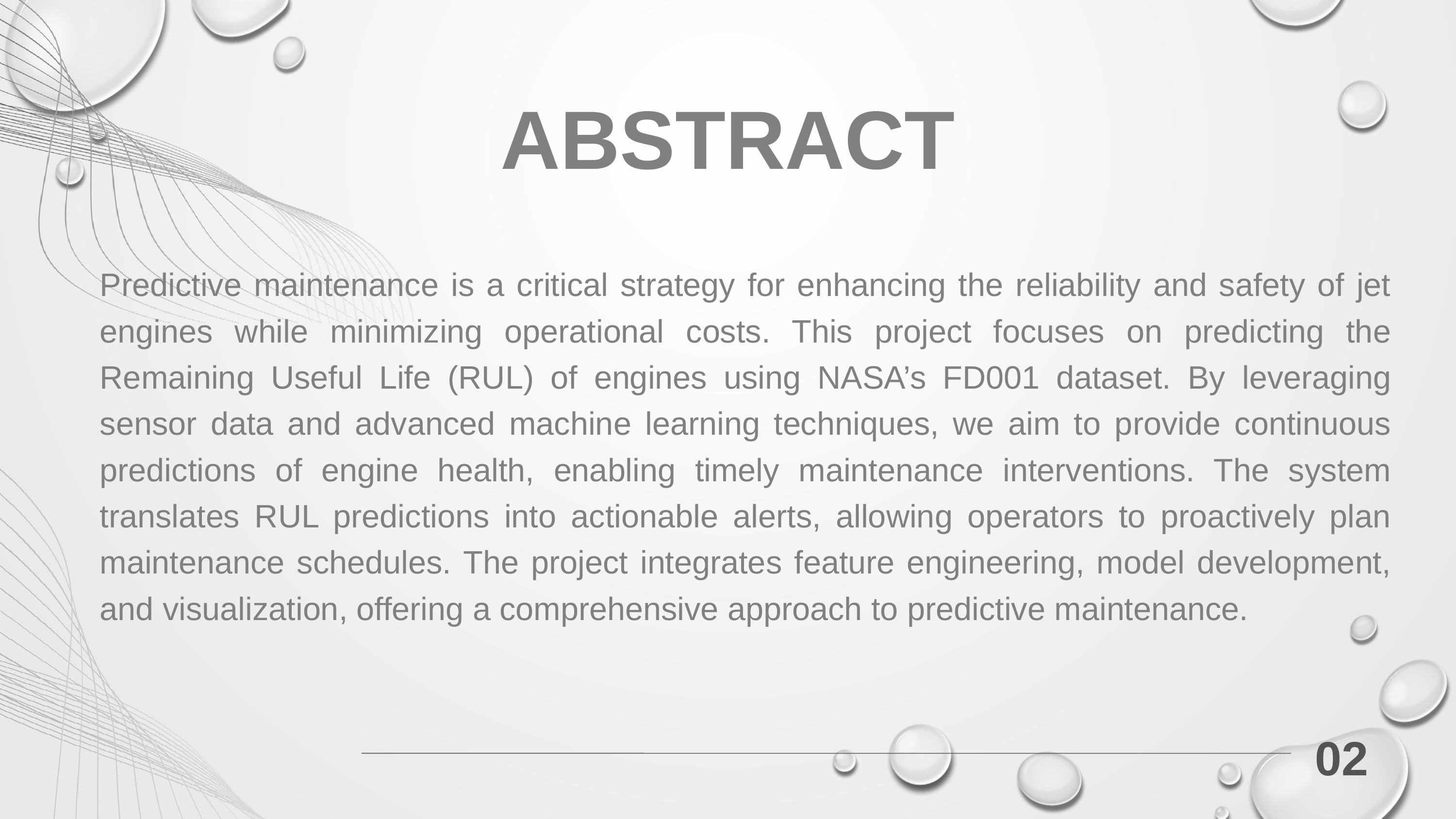

ABSTRACT
Predictive maintenance is a critical strategy for enhancing the reliability and safety of jet engines while minimizing operational costs. This project focuses on predicting the Remaining Useful Life (RUL) of engines using NASA’s FD001 dataset. By leveraging sensor data and advanced machine learning techniques, we aim to provide continuous predictions of engine health, enabling timely maintenance interventions. The system translates RUL predictions into actionable alerts, allowing operators to proactively plan maintenance schedules. The project integrates feature engineering, model development, and visualization, offering a comprehensive approach to predictive maintenance.

02